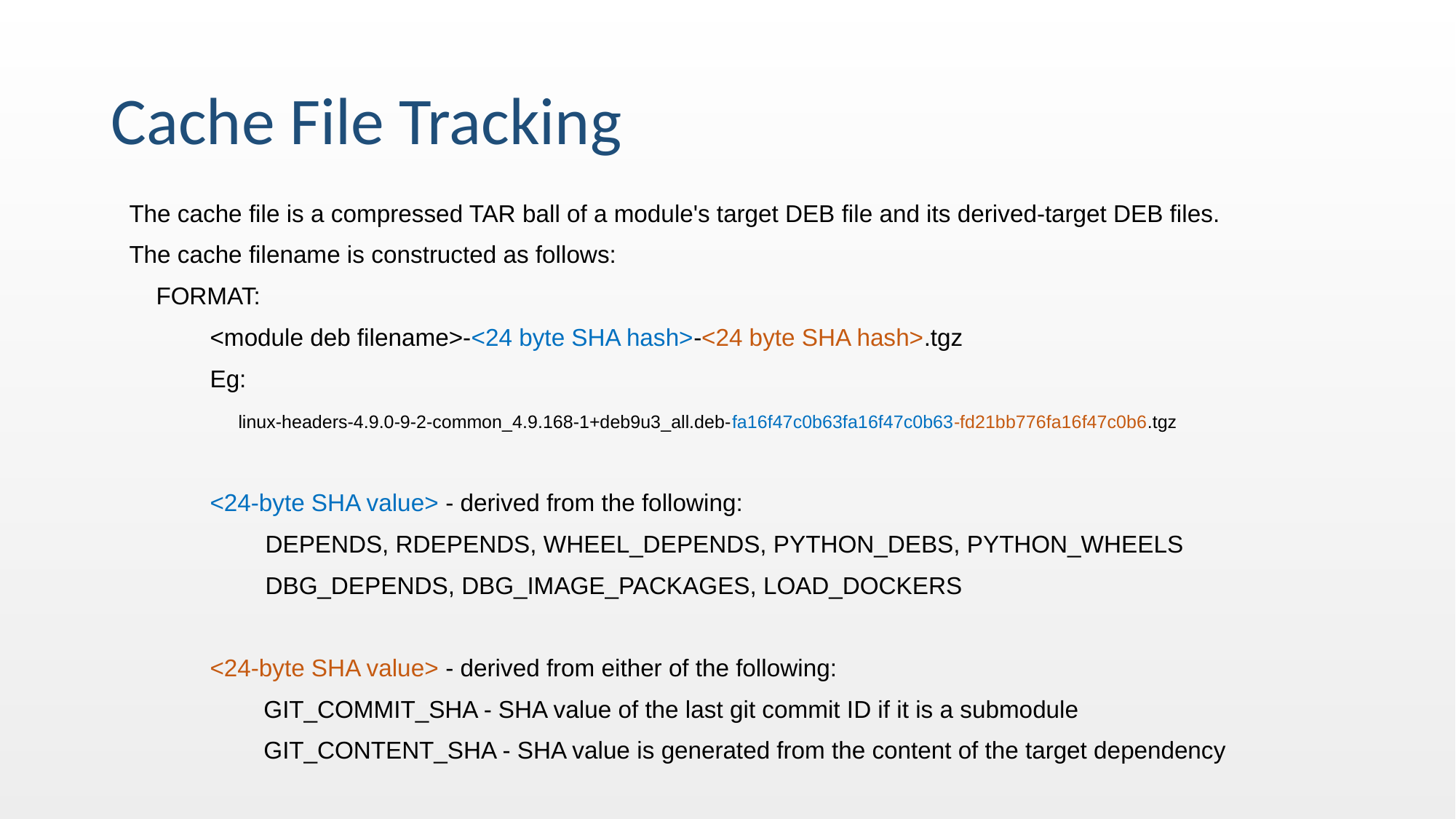

# Cache File Tracking
The cache file is a compressed TAR ball of a module's target DEB file and its derived-target DEB files.
The cache filename is constructed as follows:
    FORMAT:
            <module deb filename>-<24 byte SHA hash>-<24 byte SHA hash>.tgz
            Eg:
	linux-headers-4.9.0-9-2-common_4.9.168-1+deb9u3_all.deb-fa16f47c0b63fa16f47c0b63-fd21bb776fa16f47c0b6.tgz

            <24-byte SHA value> - derived from the following:
	    DEPENDS, RDEPENDS, WHEEL_DEPENDS, PYTHON_DEBS, PYTHON_WHEELS
	    DBG_DEPENDS, DBG_IMAGE_PACKAGES, LOAD_DOCKERS

            <24-byte SHA value> - derived from either of the following:
                    GIT_COMMIT_SHA - SHA value of the last git commit ID if it is a submodule
                    GIT_CONTENT_SHA - SHA value is generated from the content of the target dependency